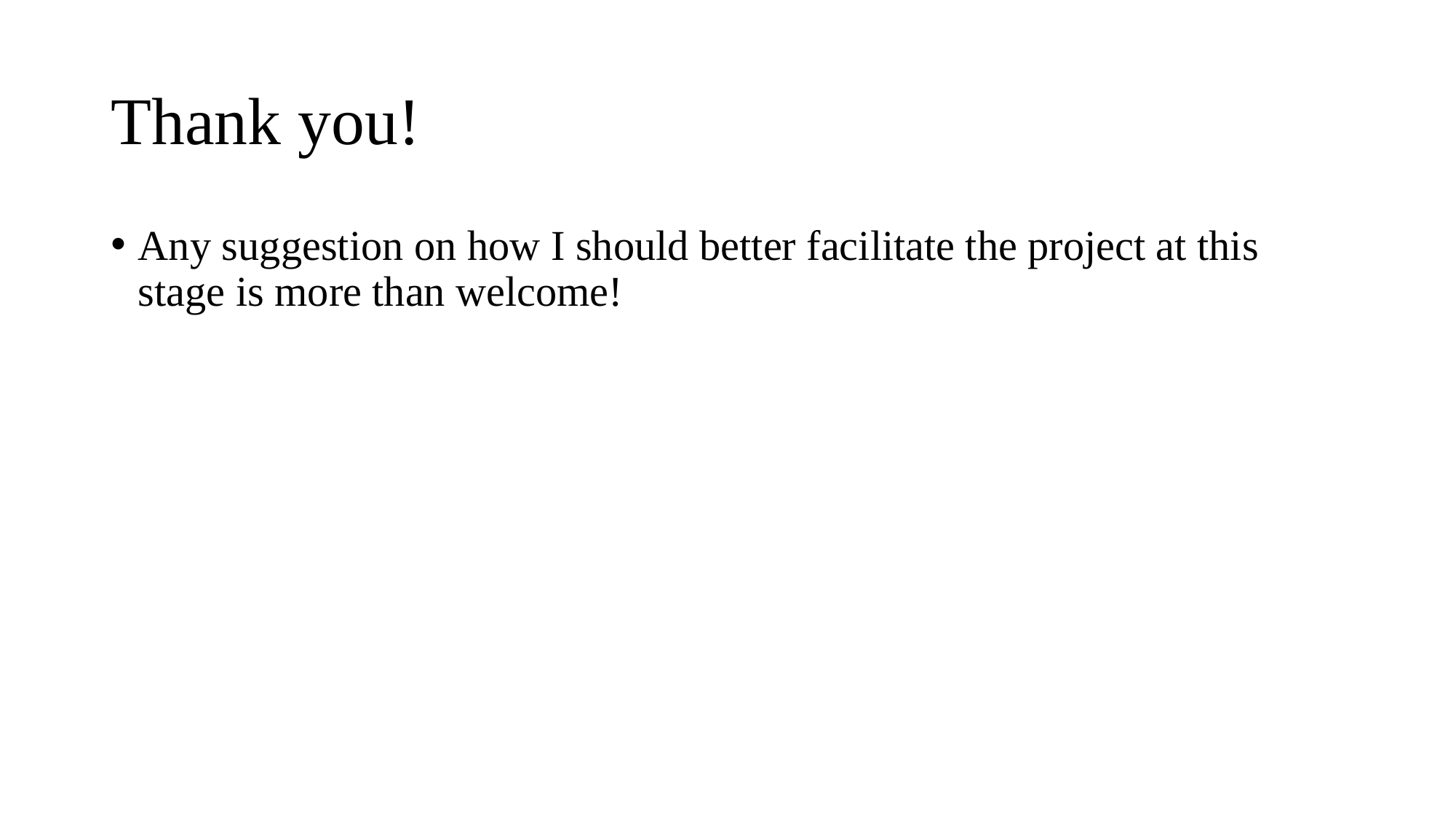

# Thank you!
Any suggestion on how I should better facilitate the project at this stage is more than welcome!